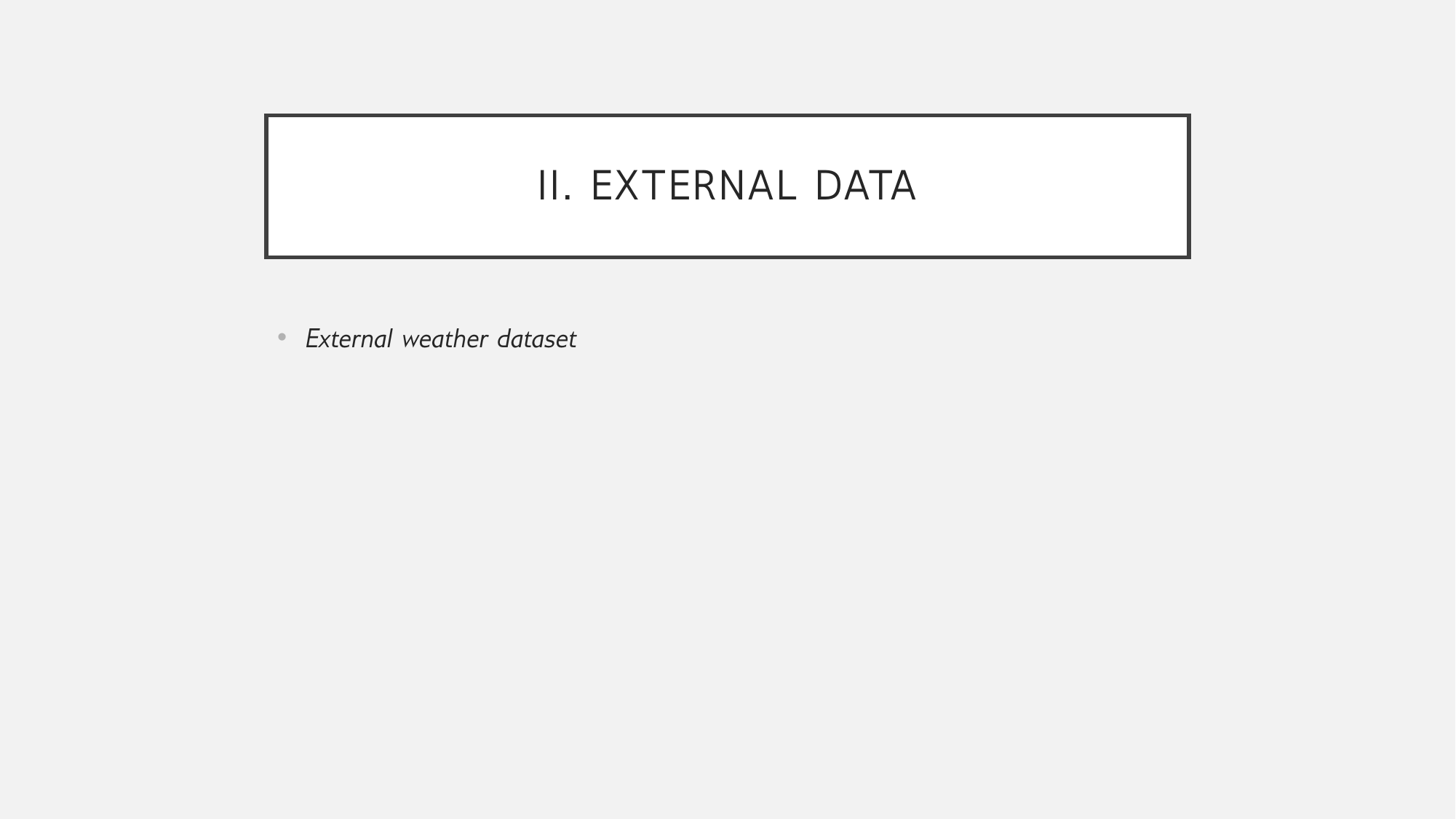

# II. External data
External weather dataset